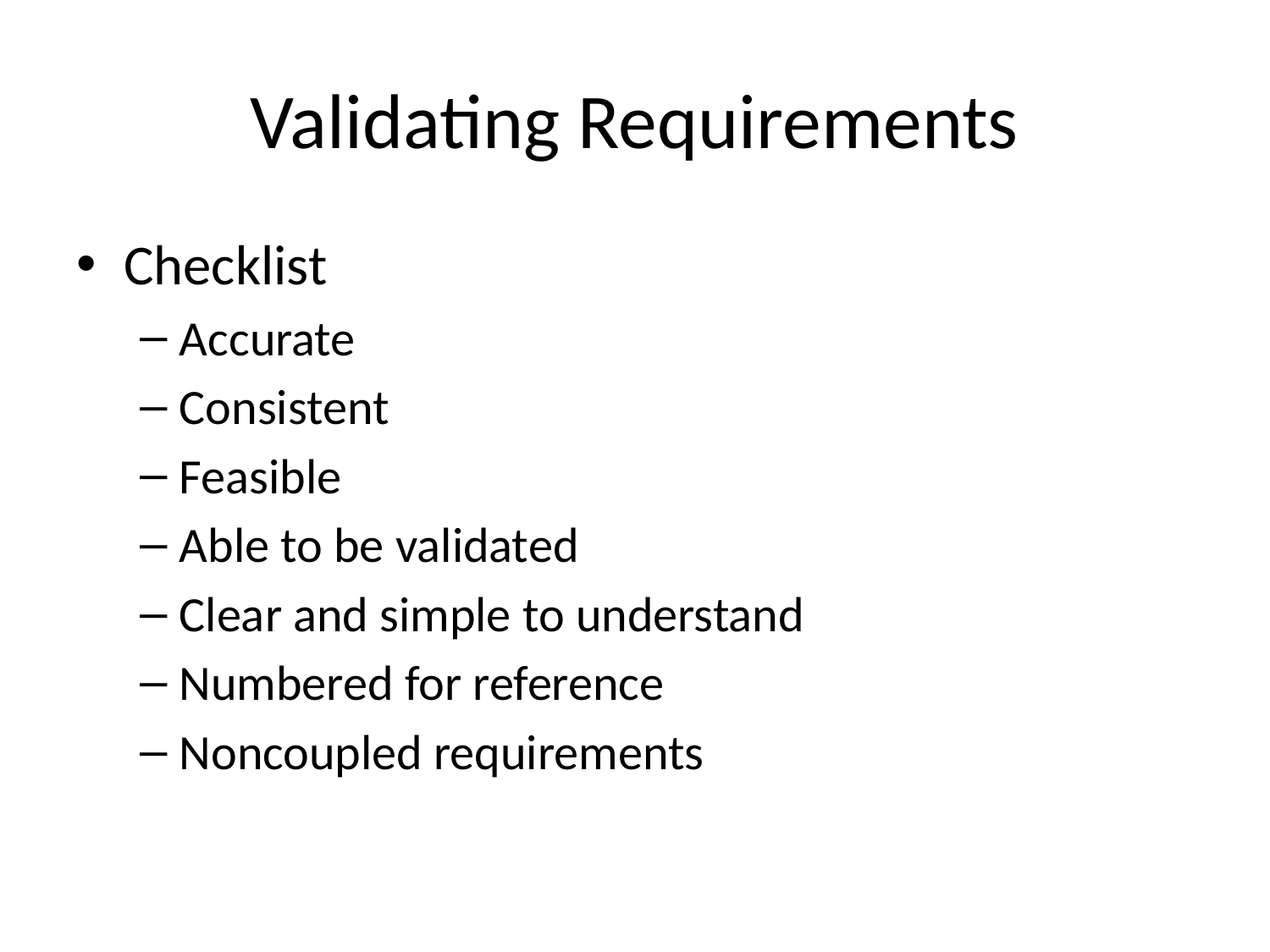

# Validating Requirements
Checklist
Accurate
Consistent
Feasible
Able to be validated
Clear and simple to understand
Numbered for reference
Noncoupled requirements